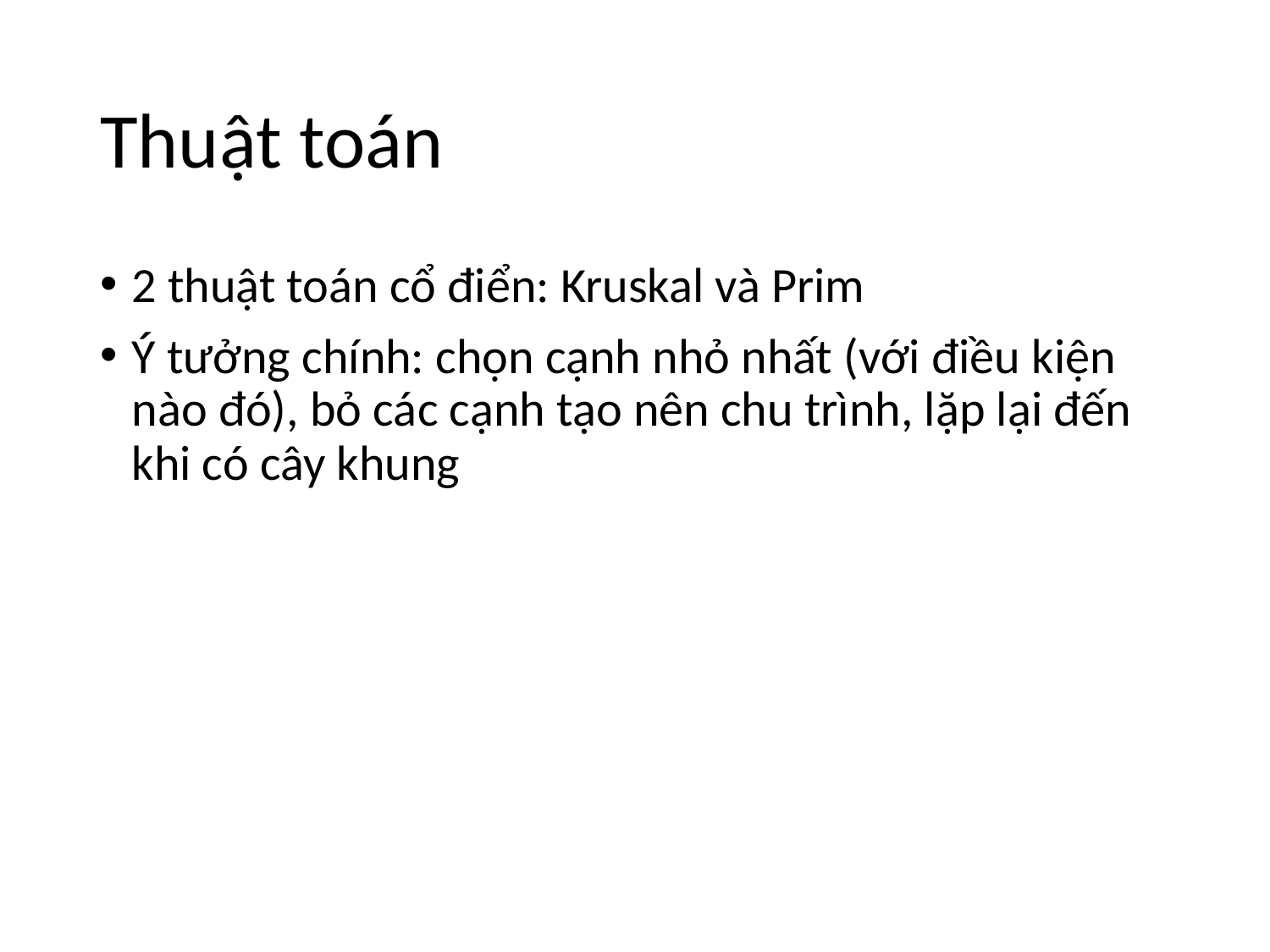

# Thuật toán
2 thuật toán cổ điển: Kruskal và Prim
Ý tưởng chính: chọn cạnh nhỏ nhất (với điều kiện nào đó), bỏ các cạnh tạo nên chu trình, lặp lại đến khi có cây khung